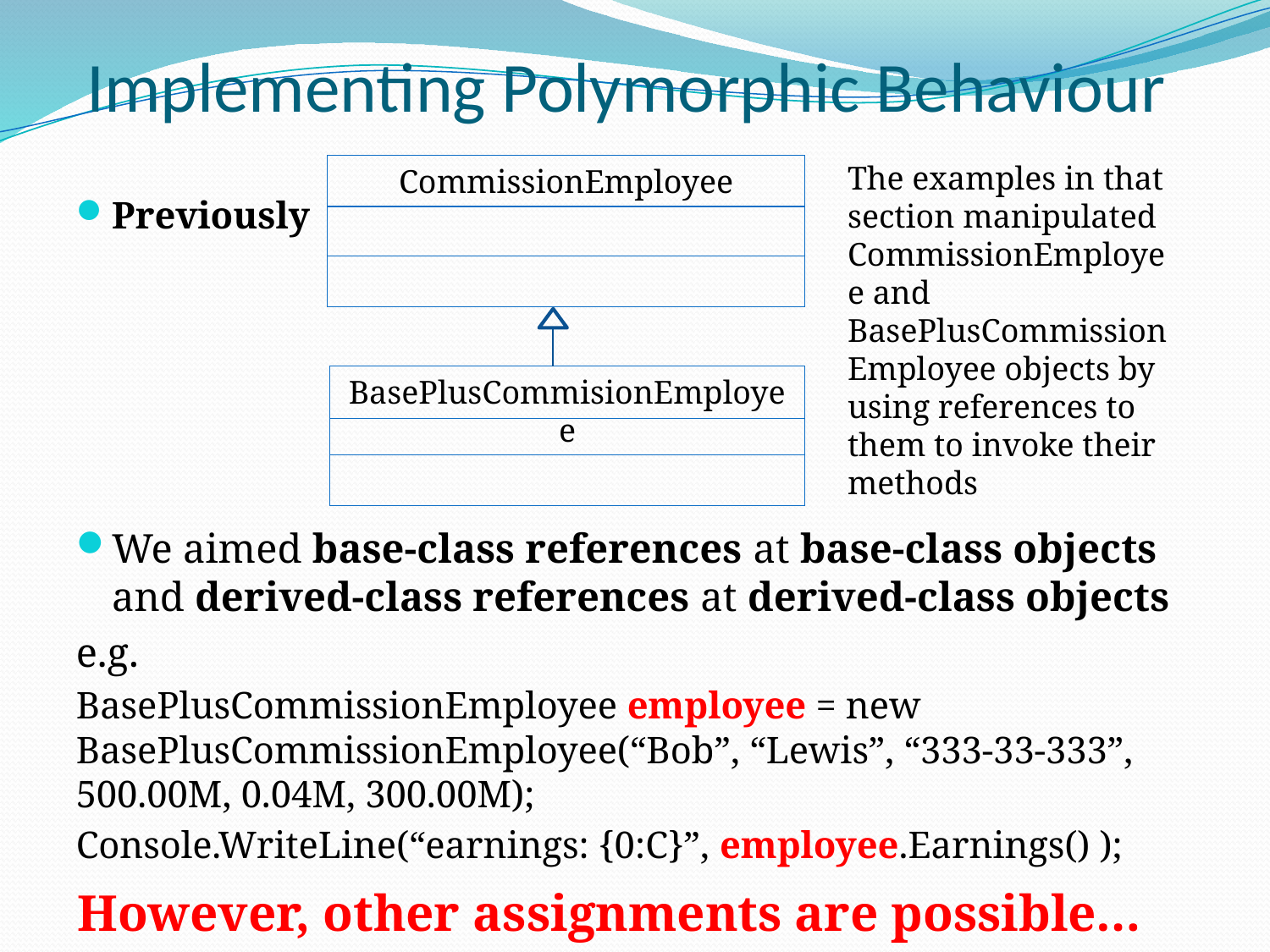

# Implementing Polymorphic Behaviour
The examples in that section manipulated CommissionEmployee and BasePlusCommissionEmployee objects by using references to them to invoke their methods

CommissionEmployee
Previously

We aimed base-class references at base-class objects and derived-class references at derived-class objects
e.g.
BasePlusCommissionEmployee employee = new BasePlusCommissionEmployee(“Bob”, “Lewis”, “333-33-333”, 500.00M, 0.04M, 300.00M);
Console.WriteLine(“earnings: {0:C}”, employee.Earnings() );

BasePlusCommisionEmployee

However, other assignments are possible…